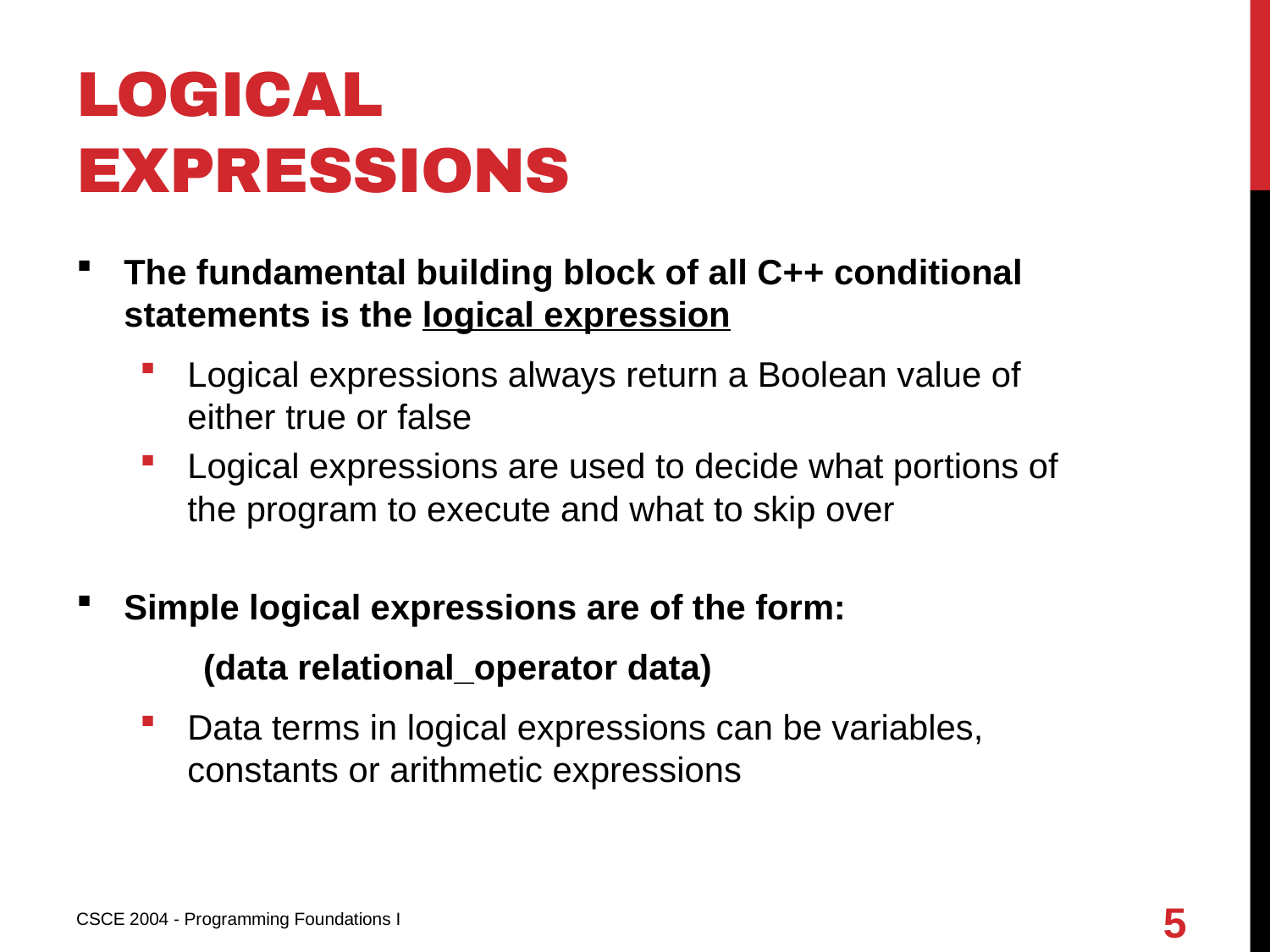

# logical expressions
The fundamental building block of all C++ conditional statements is the logical expression
Logical expressions always return a Boolean value of either true or false
Logical expressions are used to decide what portions of the program to execute and what to skip over

Simple logical expressions are of the form:
	(data relational_operator data)
Data terms in logical expressions can be variables, constants or arithmetic expressions

5
CSCE 2004 - Programming Foundations I